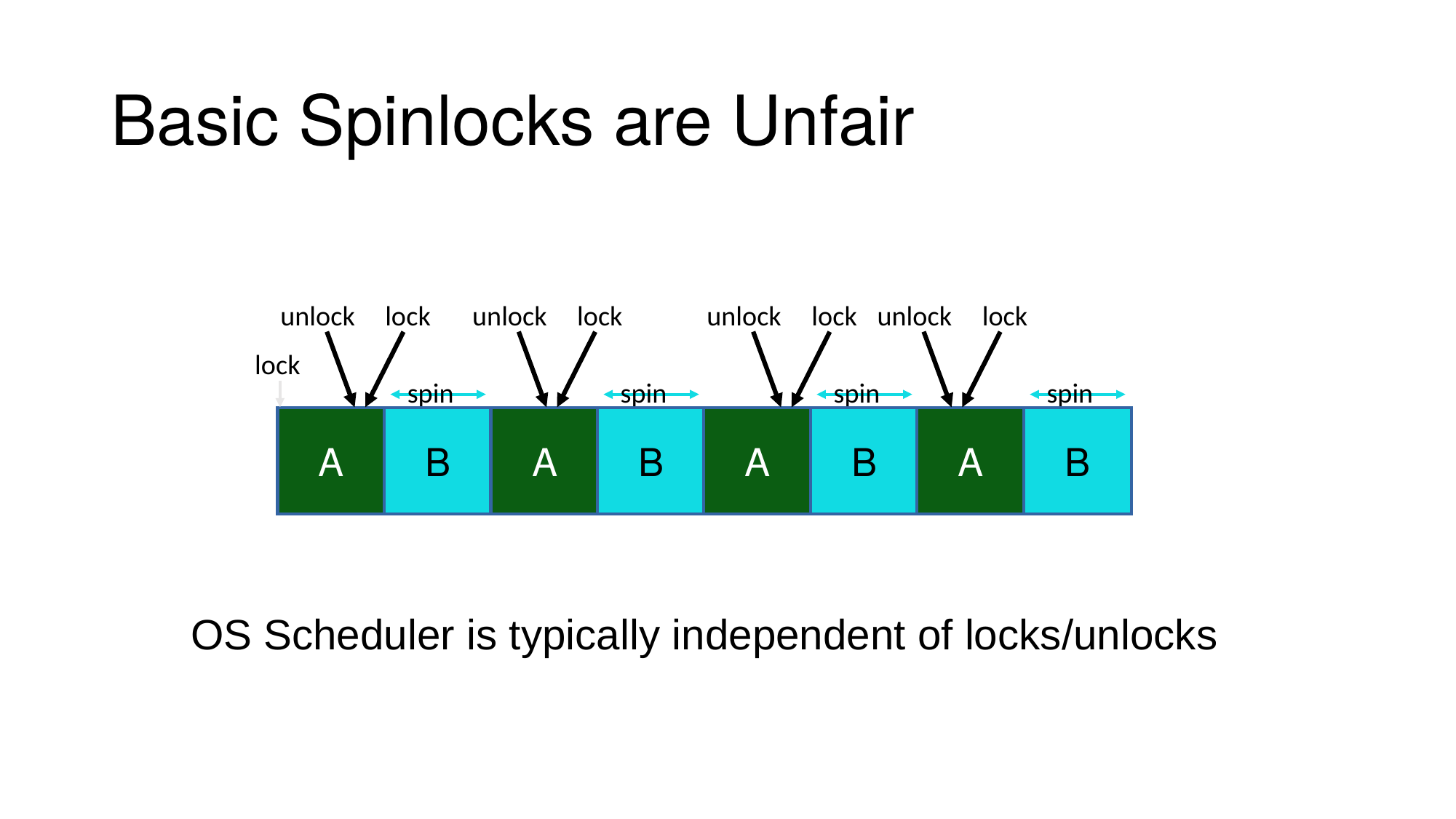

# Basic Spinlocks are Unfair
unlock
lock
unlock
lock
unlock
lock
unlock
lock

lock
spin
spin
spin
spin

A
B
A
B
A
B
A
B

0
20
40
60
80
100
120
140
160
OS Scheduler is typically independent of locks/unlocks